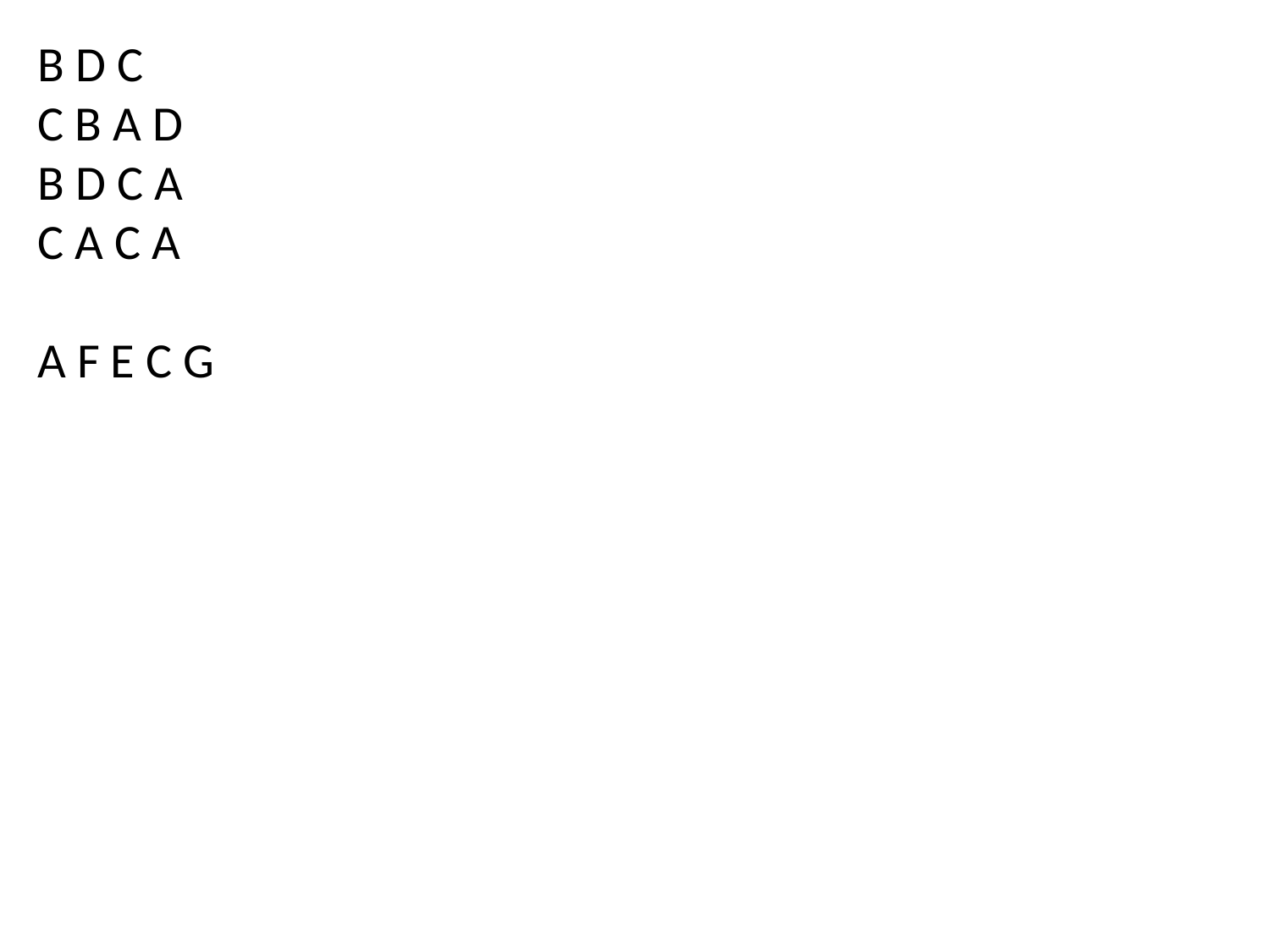

B D C
C B A D
B D C A
C A C A

A F E C G